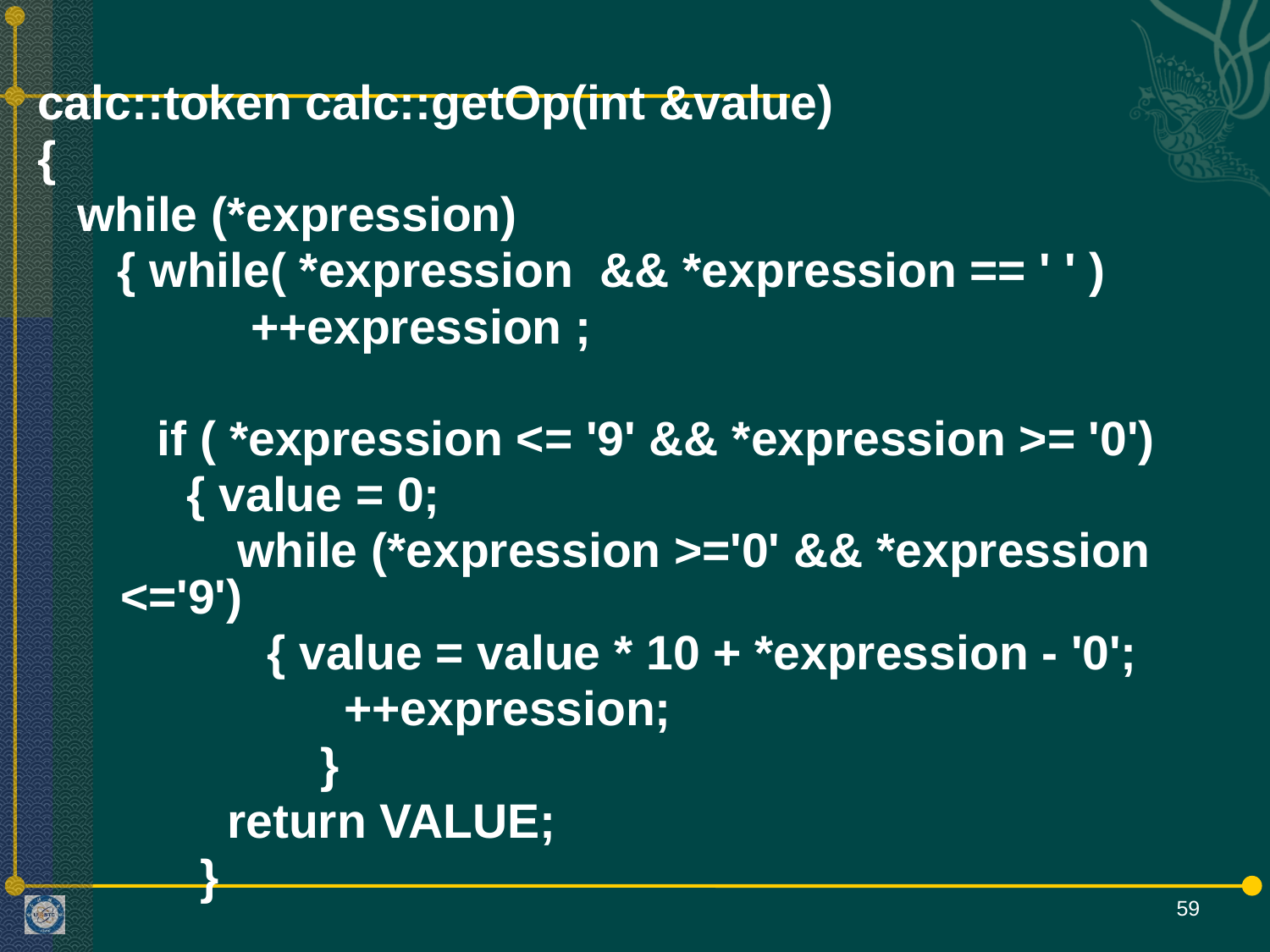

calc::token calc::getOp(int &value)
{
   while (*expression)
      { while( *expression  && *expression == ' ' )
                ++expression ;

         if ( *expression <= '9' && *expression >= '0')
	     { value = 0;
               while (*expression >='0' && *expression <='9')
		           { value = value * 10 + *expression - '0';
                       ++expression;
	               }
	        return VALUE;
	      }
59